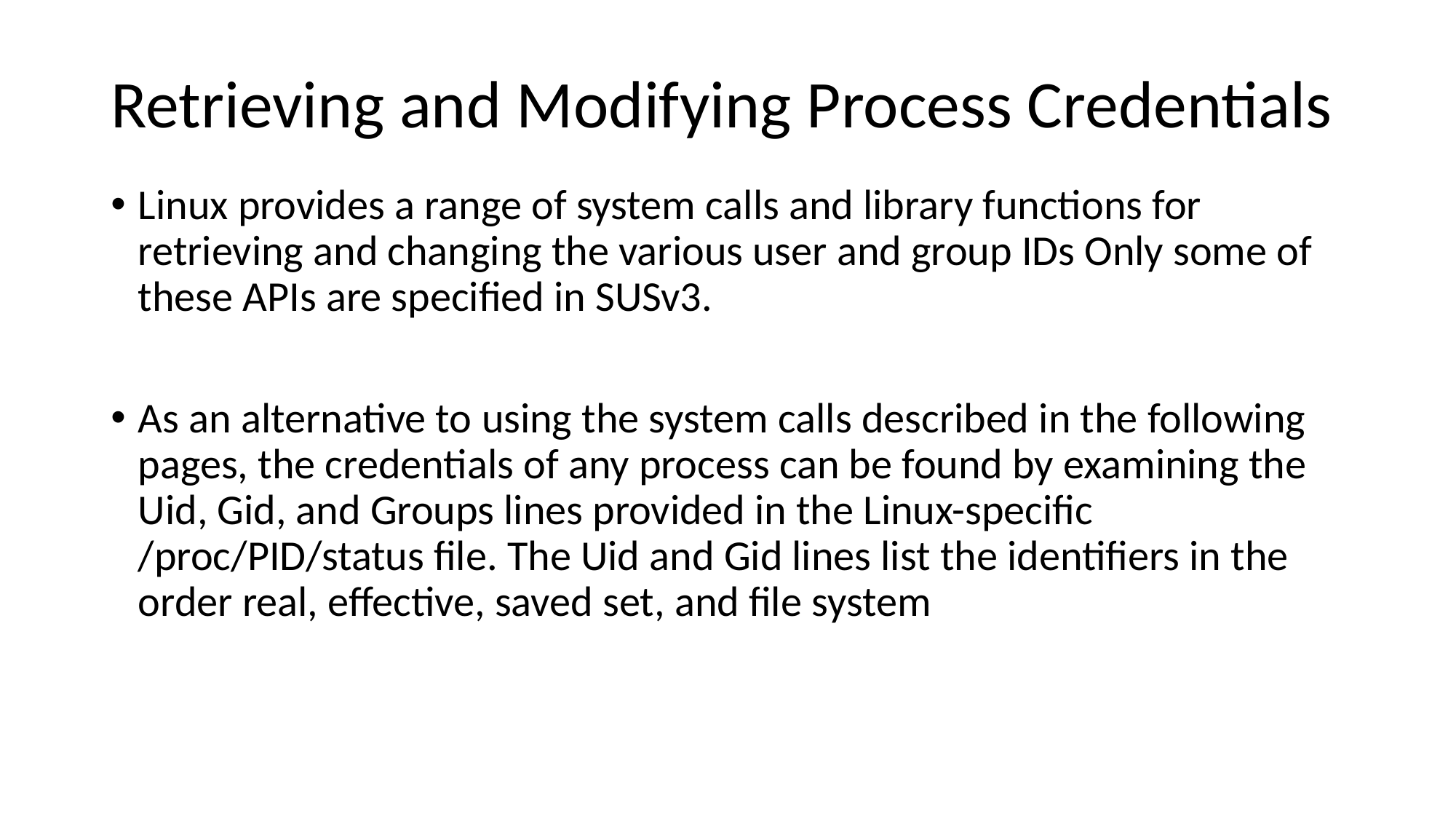

# Retrieving and Modifying Process Credentials
Linux provides a range of system calls and library functions for retrieving and changing the various user and group IDs Only some of these APIs are specified in SUSv3.

As an alternative to using the system calls described in the following pages, the credentials of any process can be found by examining the Uid, Gid, and Groups lines provided in the Linux-specific /proc/PID/status file. The Uid and Gid lines list the identifiers in the order real, effective, saved set, and file system